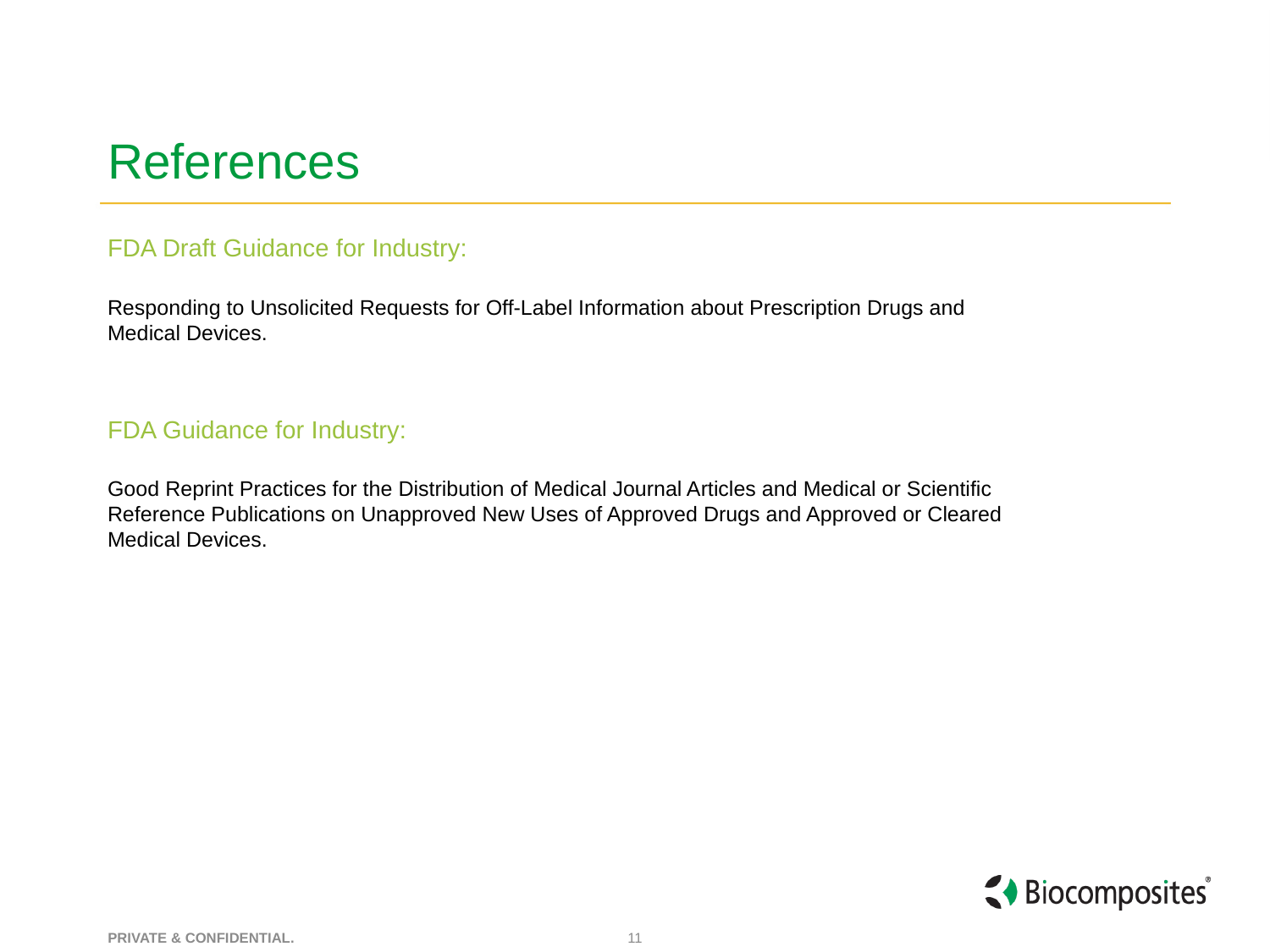

# References
FDA Draft Guidance for Industry:
Responding to Unsolicited Requests for Off-Label Information about Prescription Drugs and Medical Devices.
FDA Guidance for Industry:
Good Reprint Practices for the Distribution of Medical Journal Articles and Medical or Scientific Reference Publications on Unapproved New Uses of Approved Drugs and Approved or Cleared Medical Devices.
11